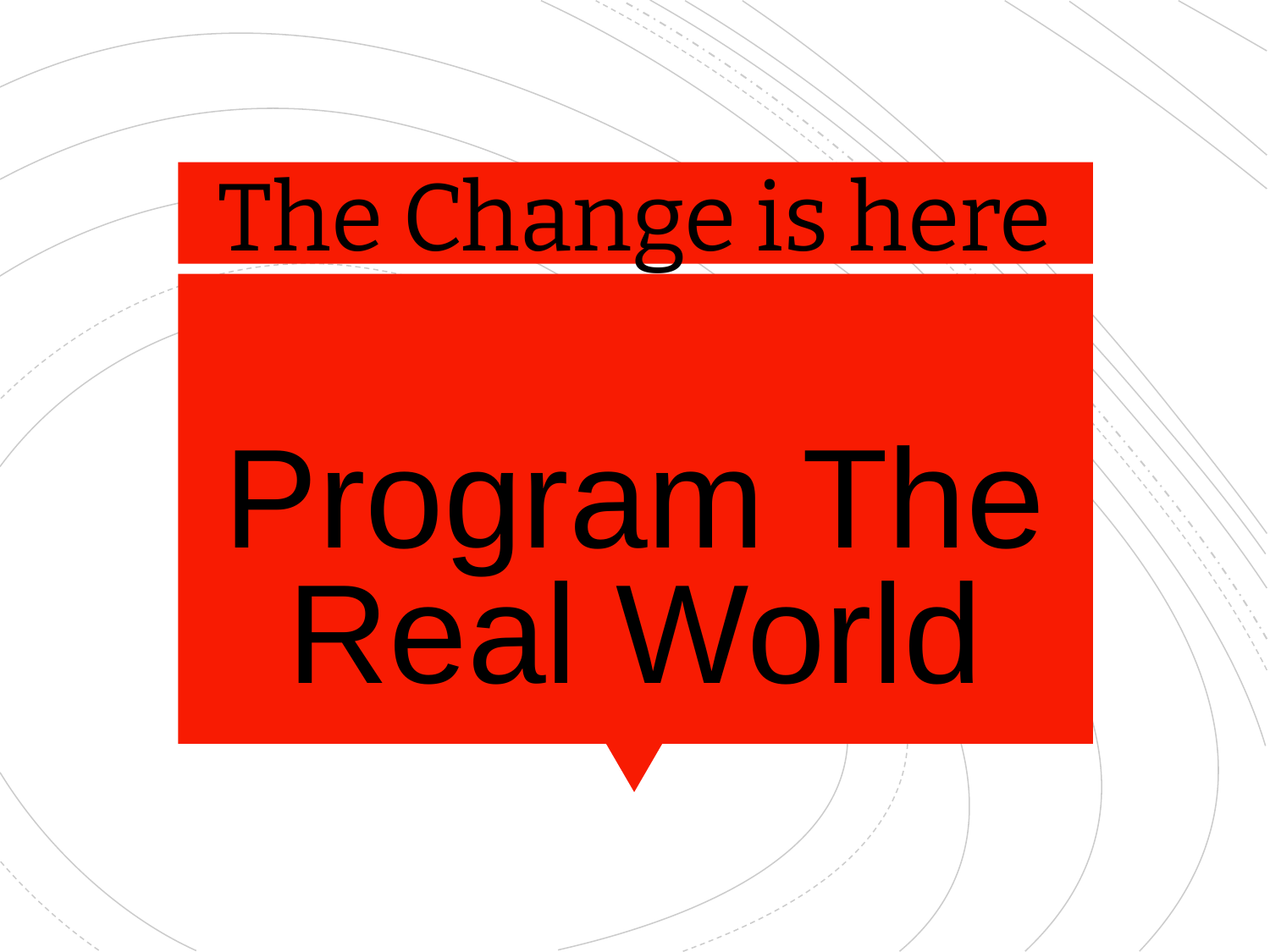

The Change is here
# Program The Real World